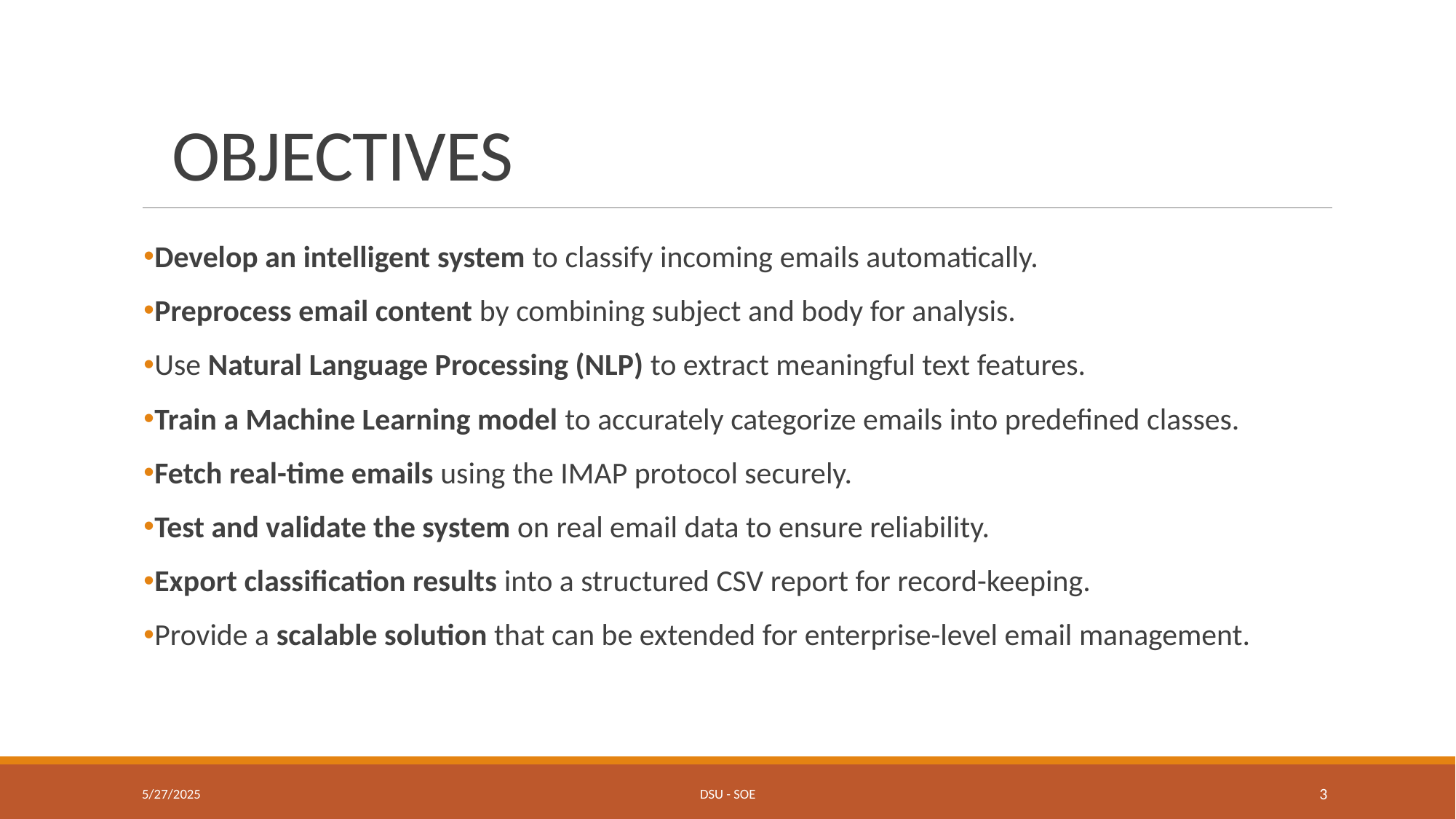

# OBJECTIVES
Develop an intelligent system to classify incoming emails automatically.
Preprocess email content by combining subject and body for analysis.
Use Natural Language Processing (NLP) to extract meaningful text features.
Train a Machine Learning model to accurately categorize emails into predefined classes.
Fetch real-time emails using the IMAP protocol securely.
Test and validate the system on real email data to ensure reliability.
Export classification results into a structured CSV report for record-keeping.
Provide a scalable solution that can be extended for enterprise-level email management.

5/27/2025
DSU - SOE
3